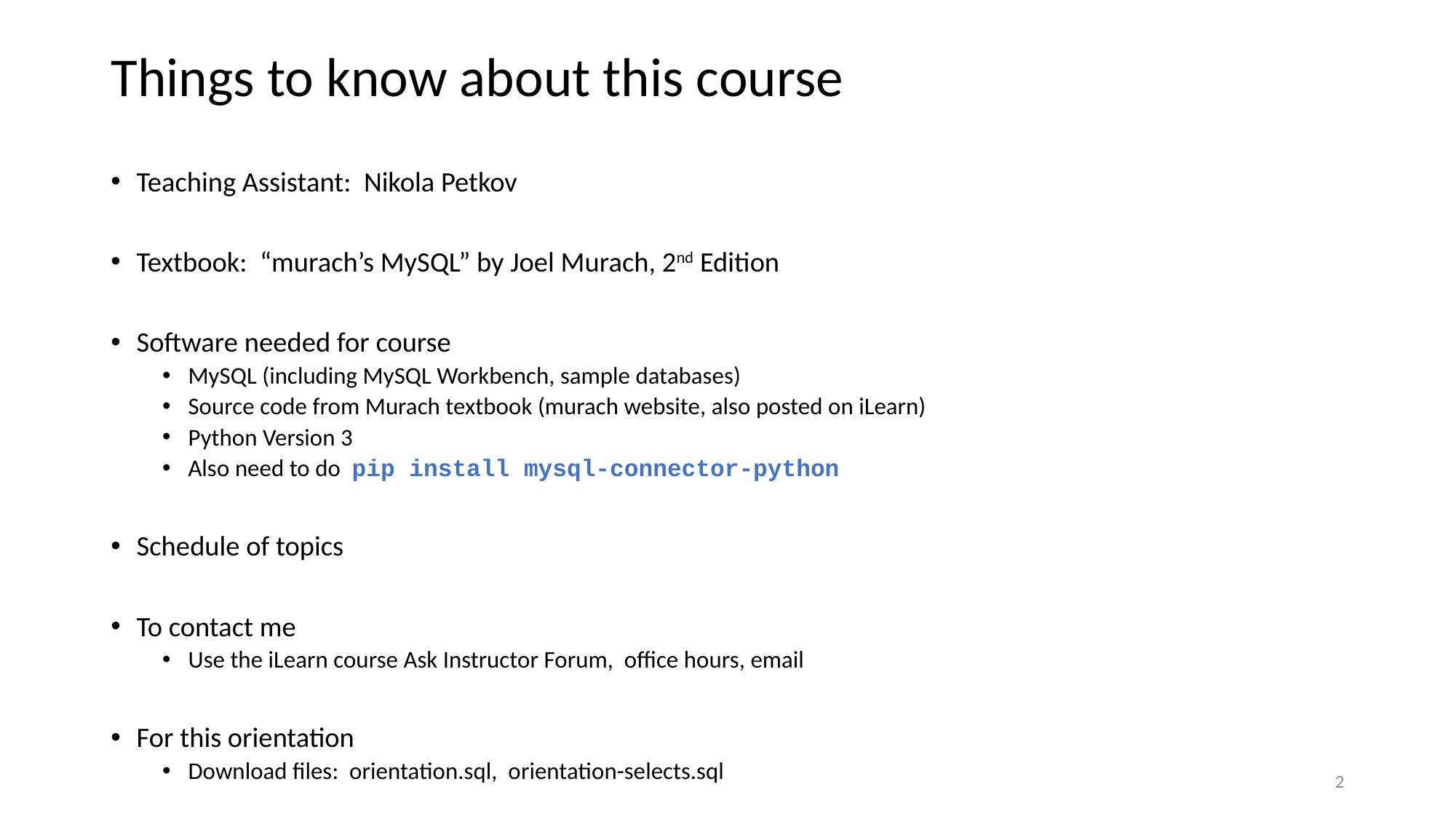

# Things to know about this course
Teaching Assistant:  Nikola Petkov

Textbook:  “murach’s MySQL” by Joel Murach, 2nd Edition

Software needed for course
MySQL (including MySQL Workbench, sample databases)
Source code from Murach textbook (murach website, also posted on iLearn)
Python Version 3
Also need to do  pip install mysql-connector-python

Schedule of topics

To contact me
Use the iLearn course Ask Instructor Forum,  office hours, email

For this orientation
Download files:  orientation.sql,  orientation-selects.sql
2